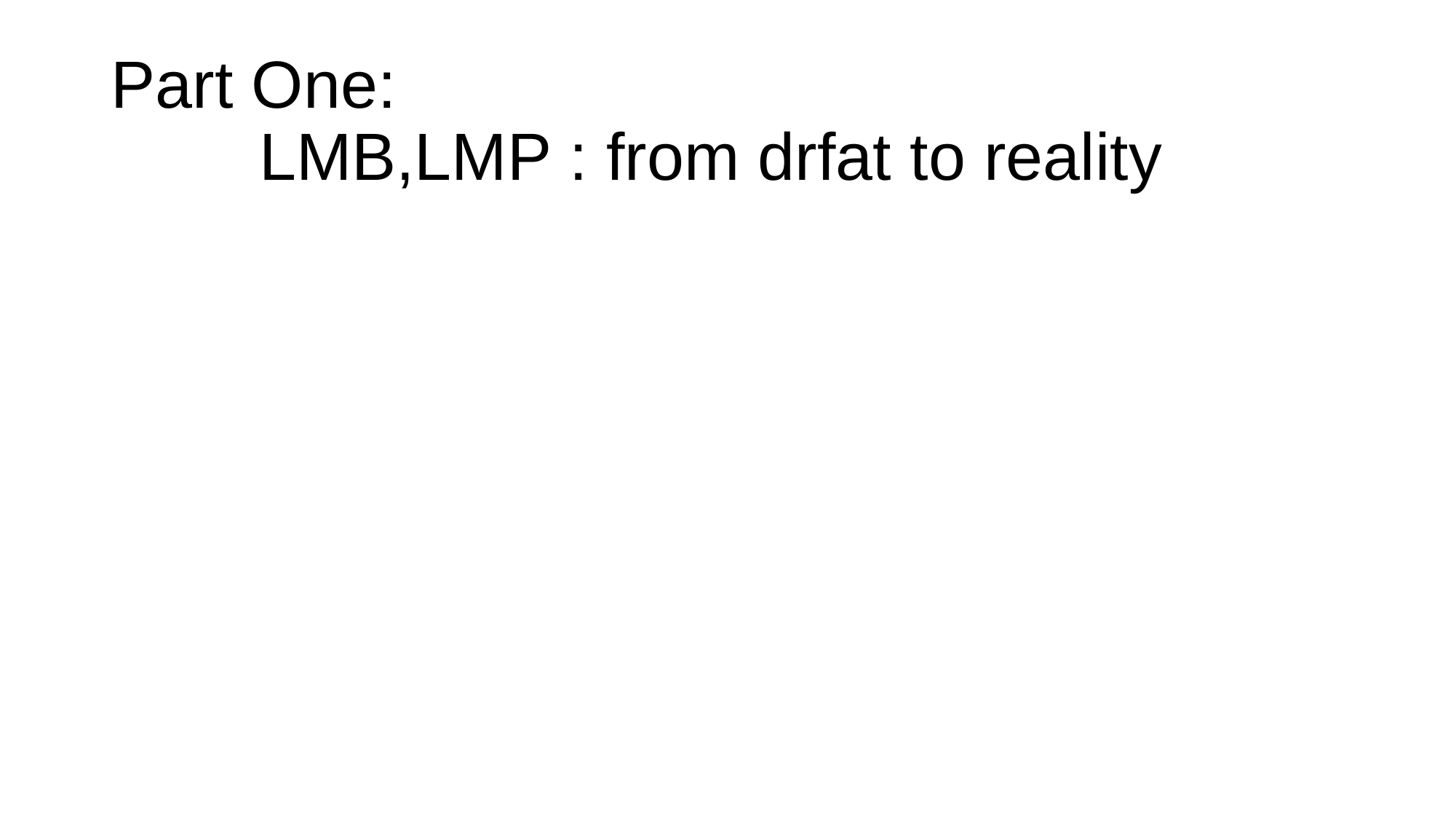

# Part One: LMB,LMP : from drfat to reality